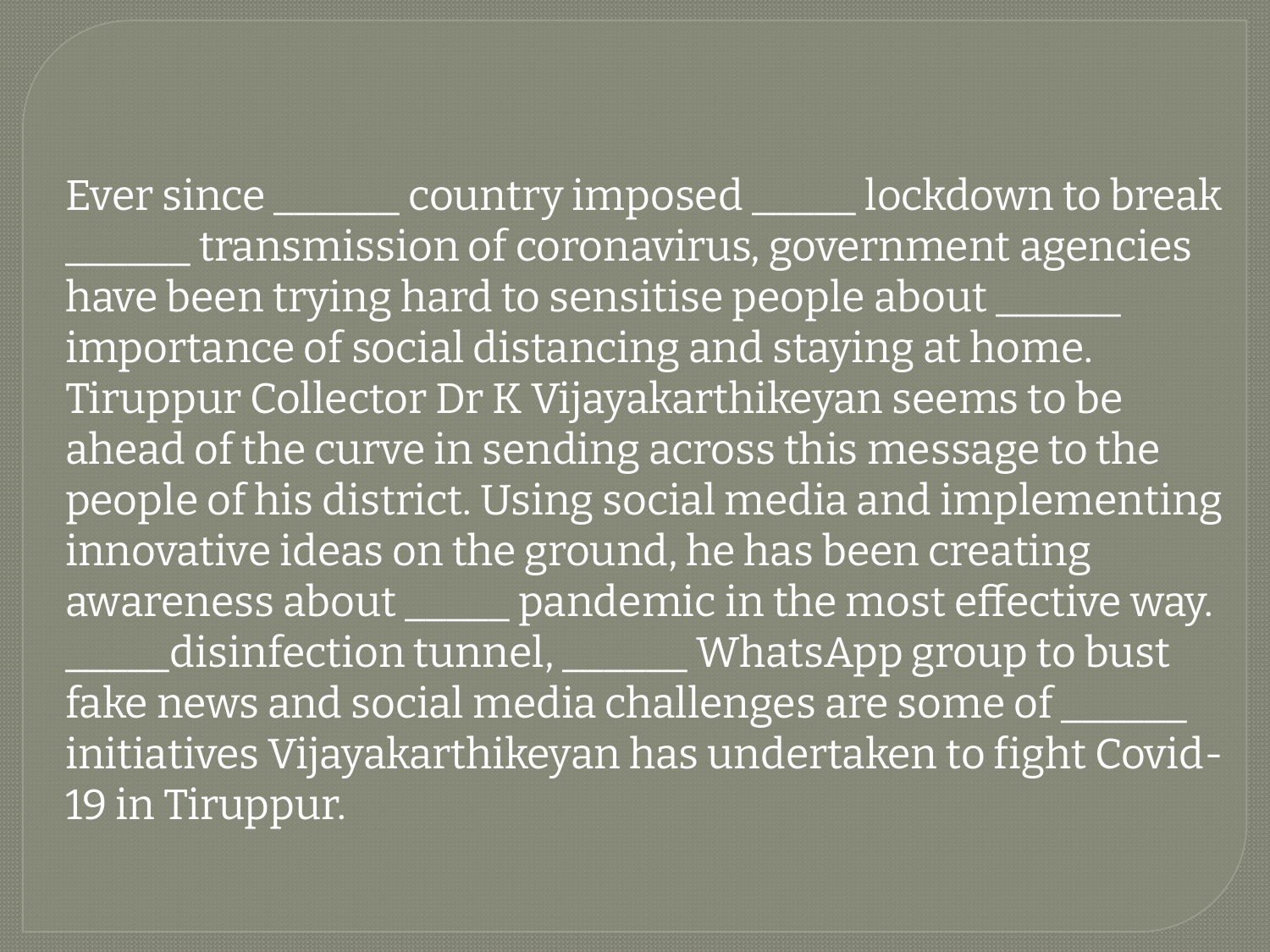

Ever since ______ country imposed _____ lockdown to break ______ transmission of coronavirus, government agencies have been trying hard to sensitise people about ______ importance of social distancing and staying at home. Tiruppur Collector Dr K Vijayakarthikeyan seems to be ahead of the curve in sending across this message to the people of his district. Using social media and implementing innovative ideas on the ground, he has been creating awareness about _____ pandemic in the most effective way. _____disinfection tunnel, ______ WhatsApp group to bust fake news and social media challenges are some of ______ initiatives Vijayakarthikeyan has undertaken to fight Covid-19 in Tiruppur.